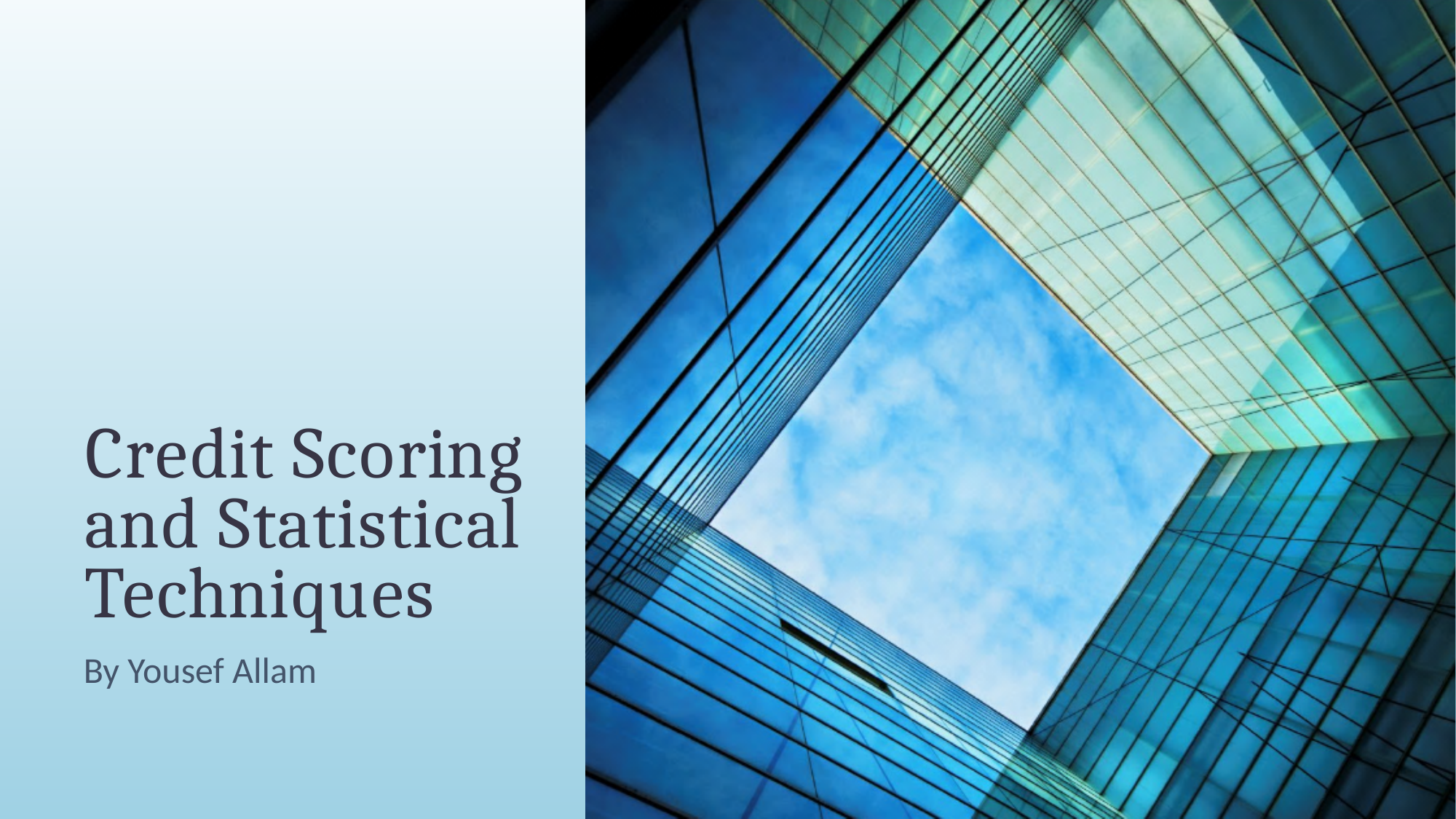

# Credit Scoring and Statistical Techniques
By Yousef Allam